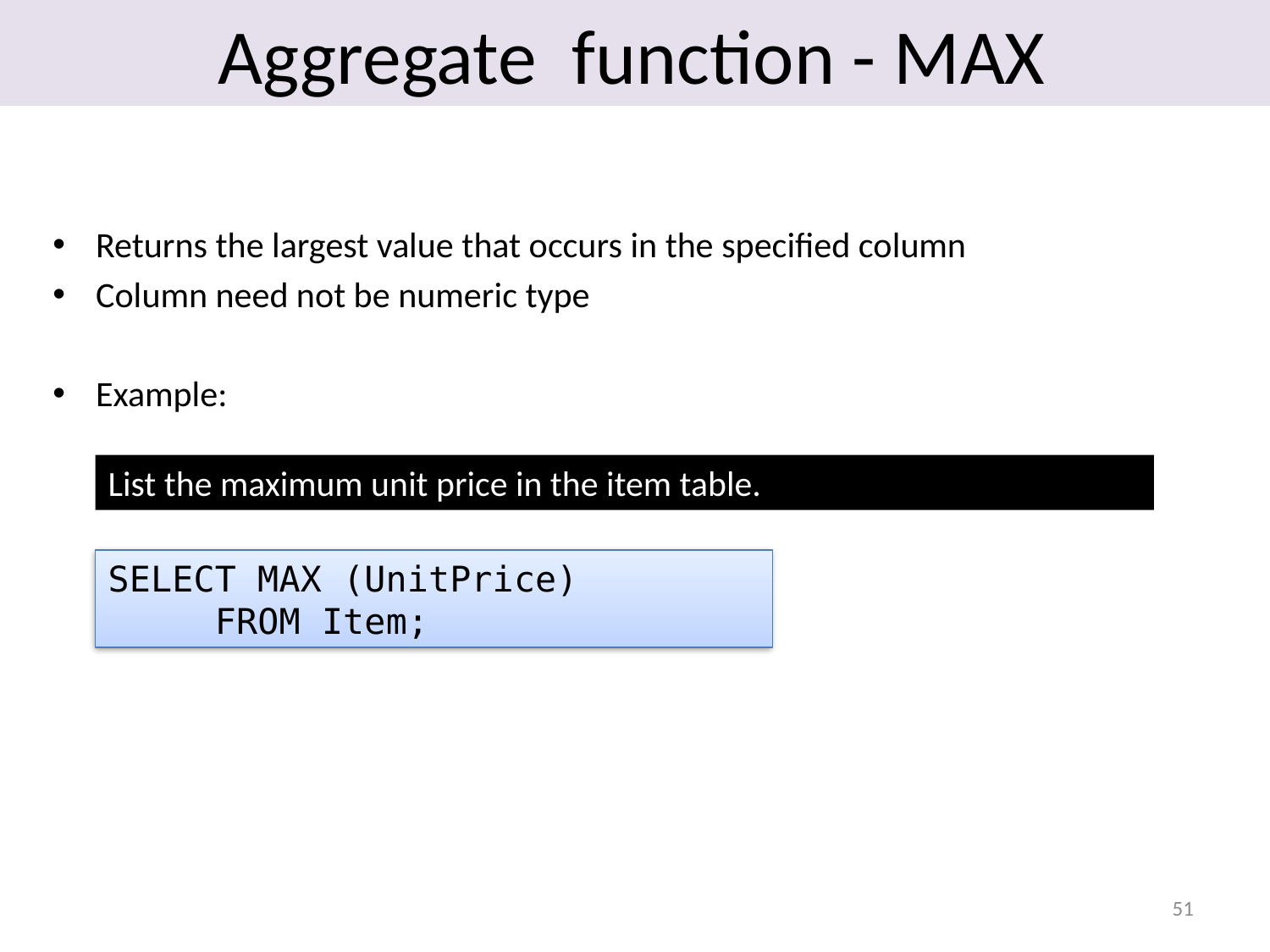

Aggregate  function - MAX
Returns the largest value that occurs in the specified column
Column need not be numeric type

Example:
List the maximum unit price in the item table.
SELECT MAX (UnitPrice)
     FROM Item;
51